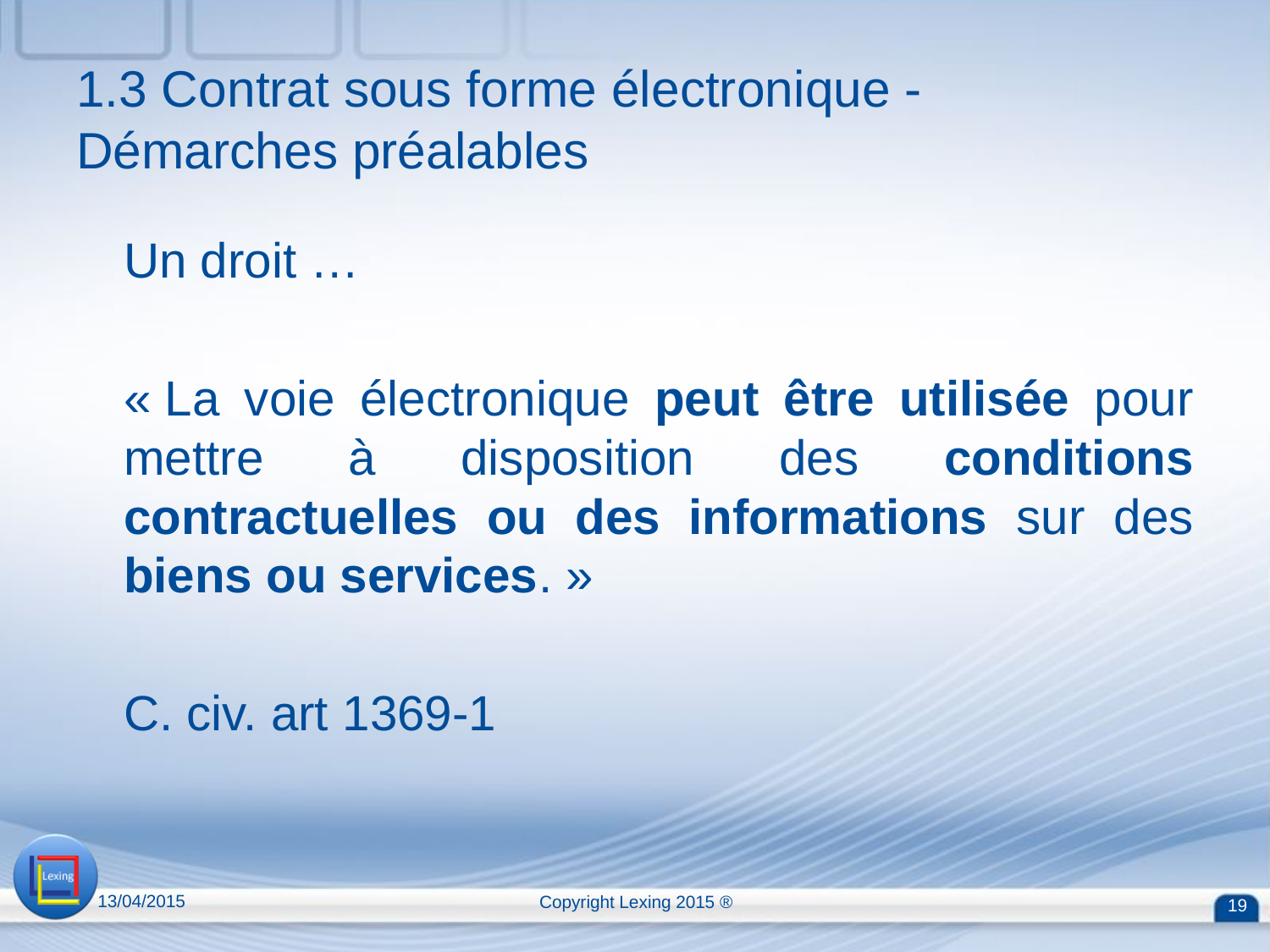

# 1.3 Contrat sous forme électronique - Démarches préalables
 	Un droit …

	« La voie électronique peut être utilisée pour mettre à disposition des conditions contractuelles ou des informations sur des biens ou services. »

	C. civ. art 1369-1

13/04/2015
Copyright Lexing 2015 ®
19